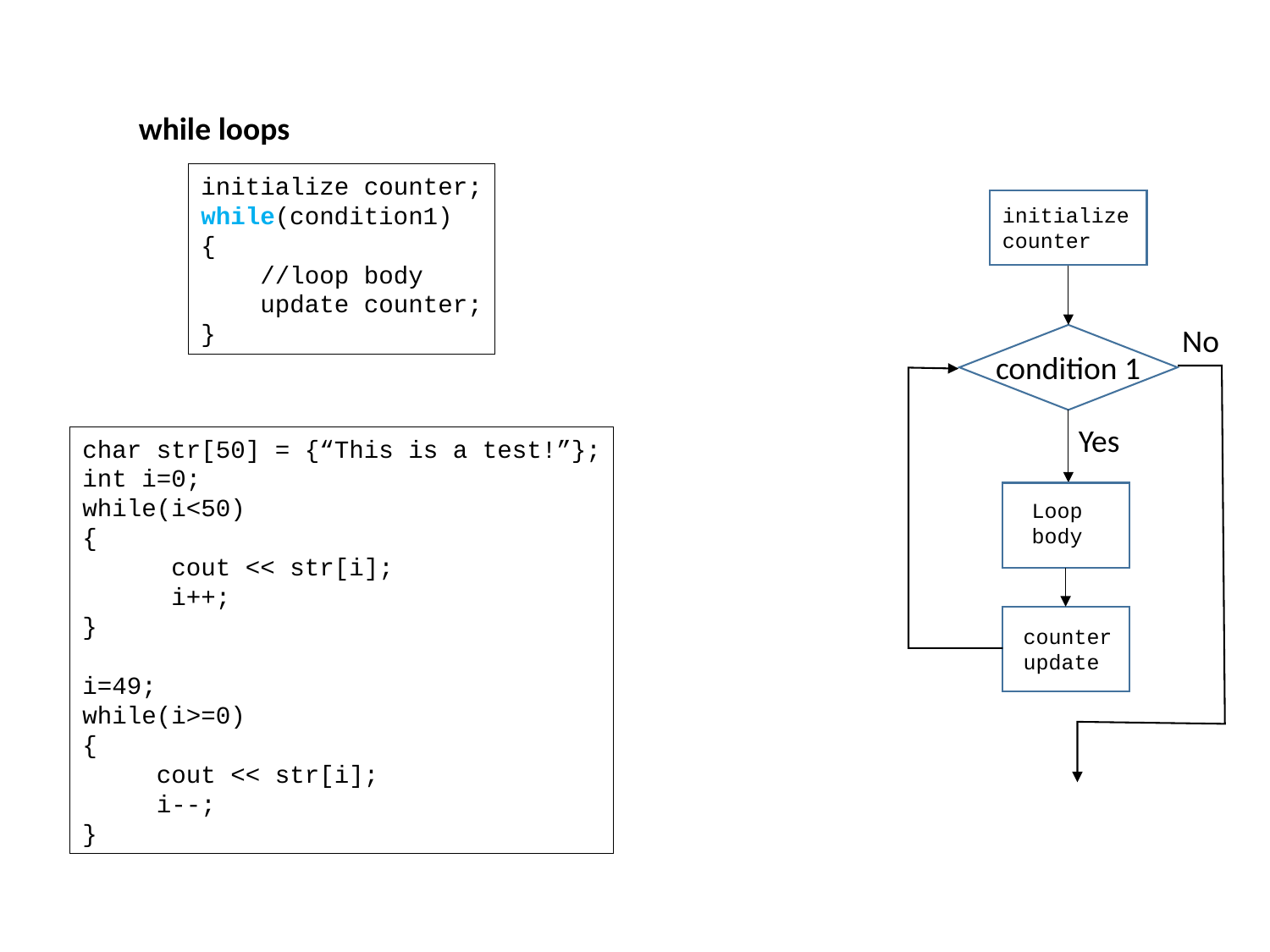

while loops
initialize counter;
while(condition1)
{
    //loop body
    update counter;
}

initialize
counter
No

condition 1

Yes
char str[50] = {“This is a test!”};
int i=0;
while(i<50)
{
      cout << str[i];
      i++;
}

i=49;
while(i>=0)
{
     cout << str[i];
     i--;
}

Loop
body

counter
update